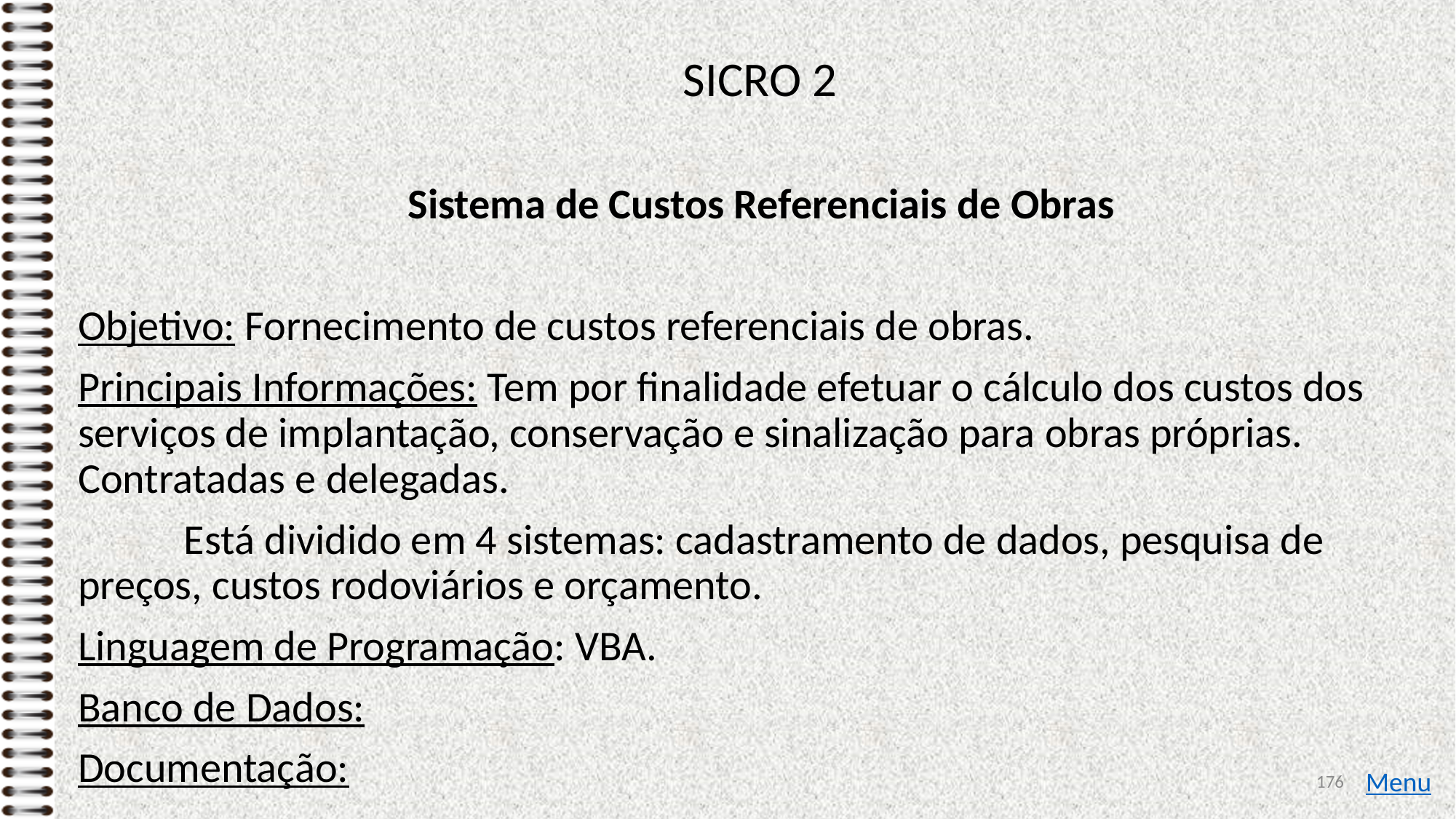

# SICRO 2

Sistema de Custos Referenciais de Obras

Objetivo: Fornecimento de custos referenciais de obras.
Principais Informações: Tem por finalidade efetuar o cálculo dos custos dos serviços de implantação, conservação e sinalização para obras próprias. Contratadas e delegadas.
           Está dividido em 4 sistemas: cadastramento de dados, pesquisa de preços, custos rodoviários e orçamento.
Linguagem de Programação: VBA.
Banco de Dados:
Documentação:
176
Menu